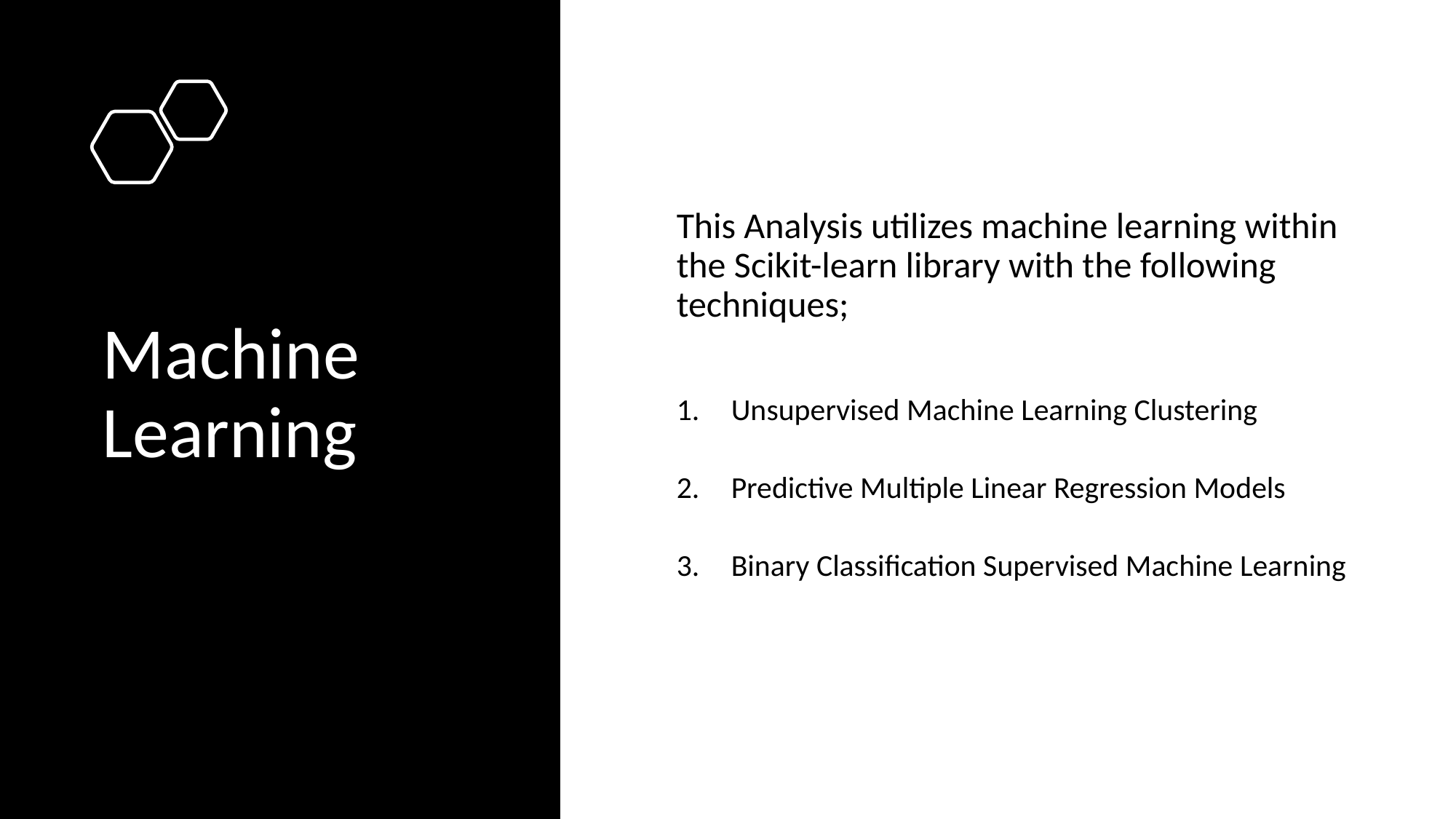

This Analysis utilizes machine learning within the Scikit-learn library with the following techniques;

Unsupervised Machine Learning Clustering

Predictive Multiple Linear Regression Models

Binary Classification Supervised Machine Learning

# Machine Learning